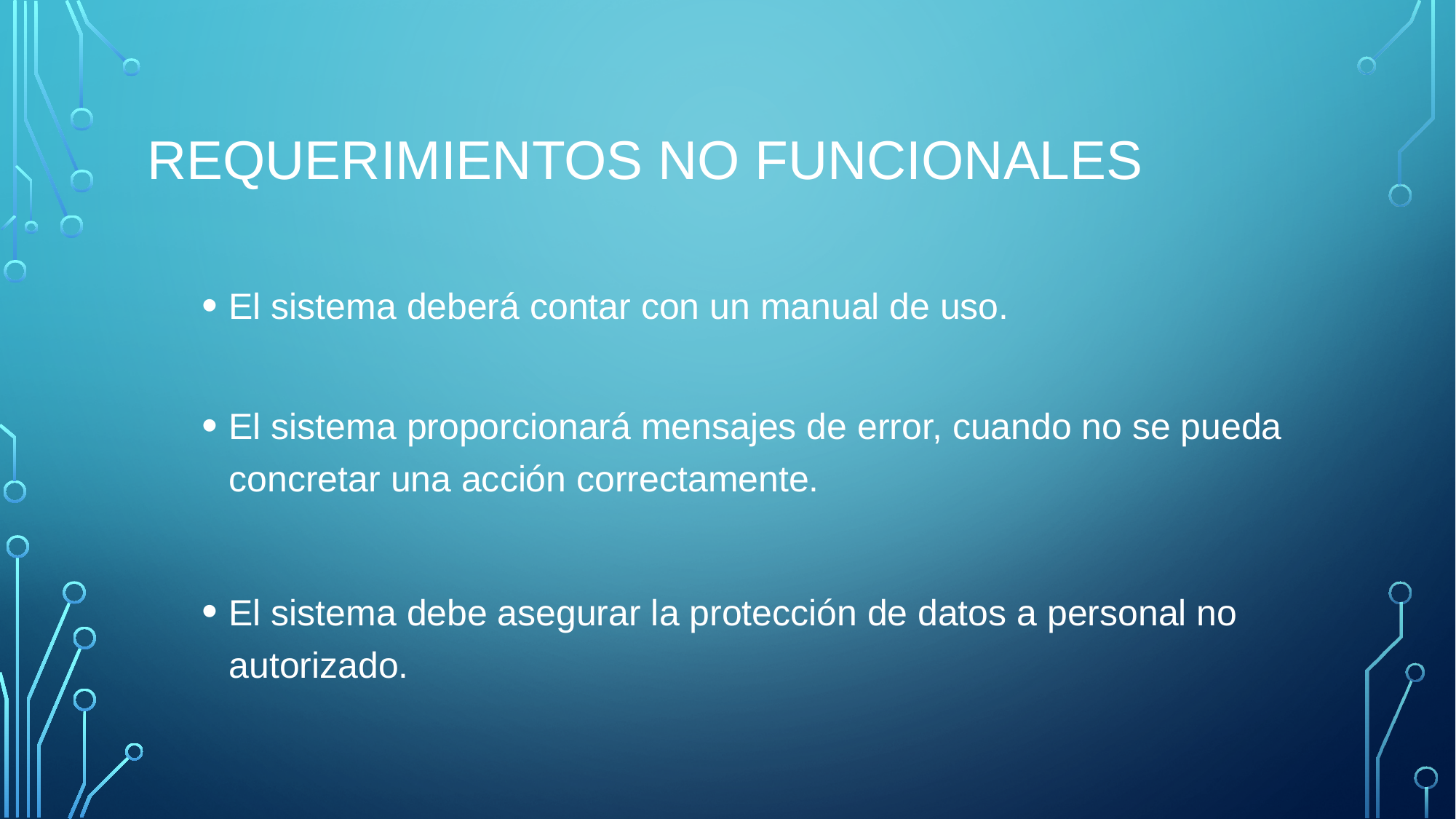

# Requerimientos no funcionales
El sistema deberá contar con un manual de uso.

El sistema proporcionará mensajes de error, cuando no se pueda concretar una acción correctamente.

El sistema debe asegurar la protección de datos a personal no autorizado.